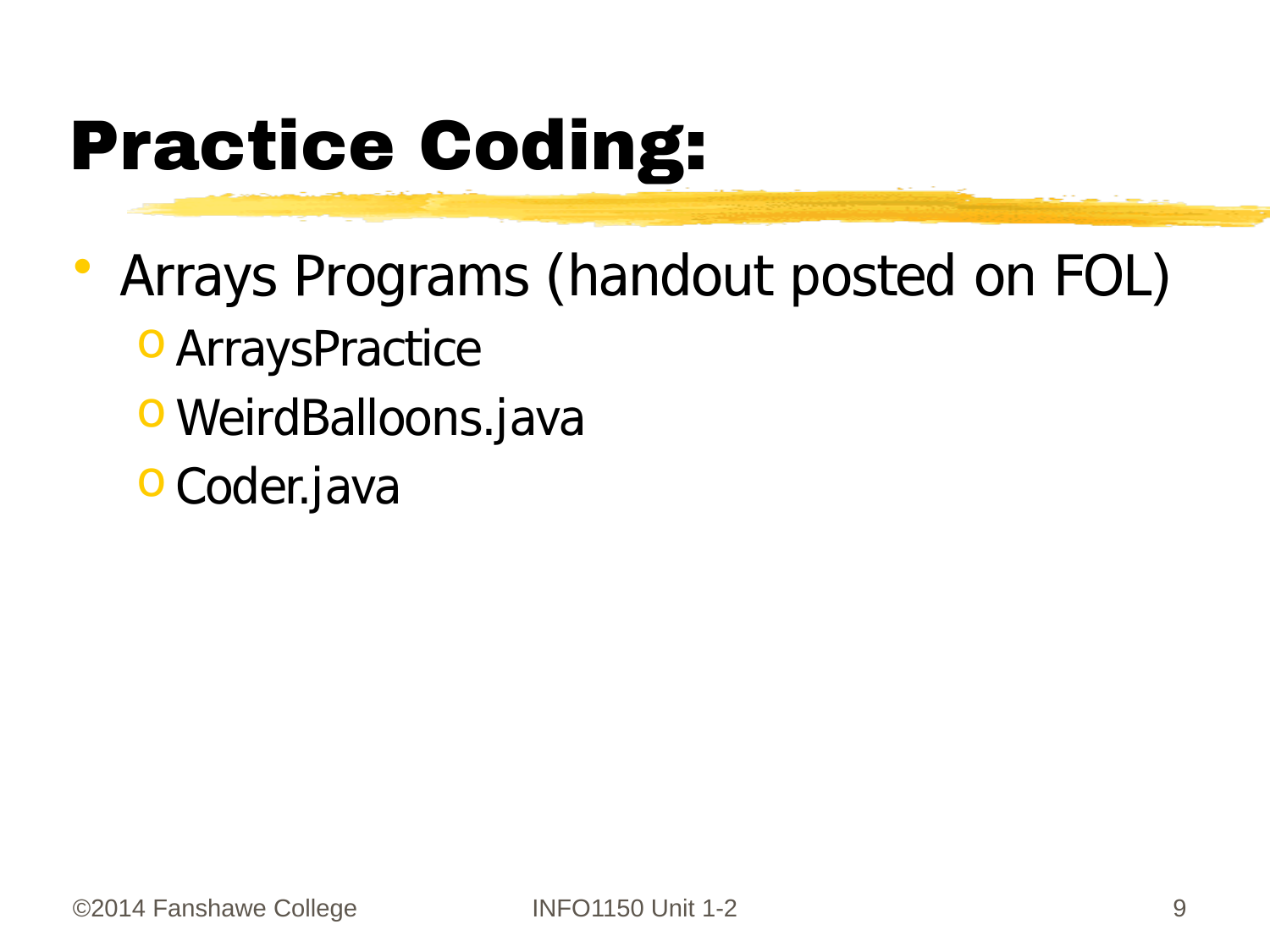

# Practice Coding:
Arrays Programs (handout posted on FOL)
ArraysPractice
WeirdBalloons.java
Coder.java
©2014 Fanshawe College
INFO1150 Unit 1-2
9